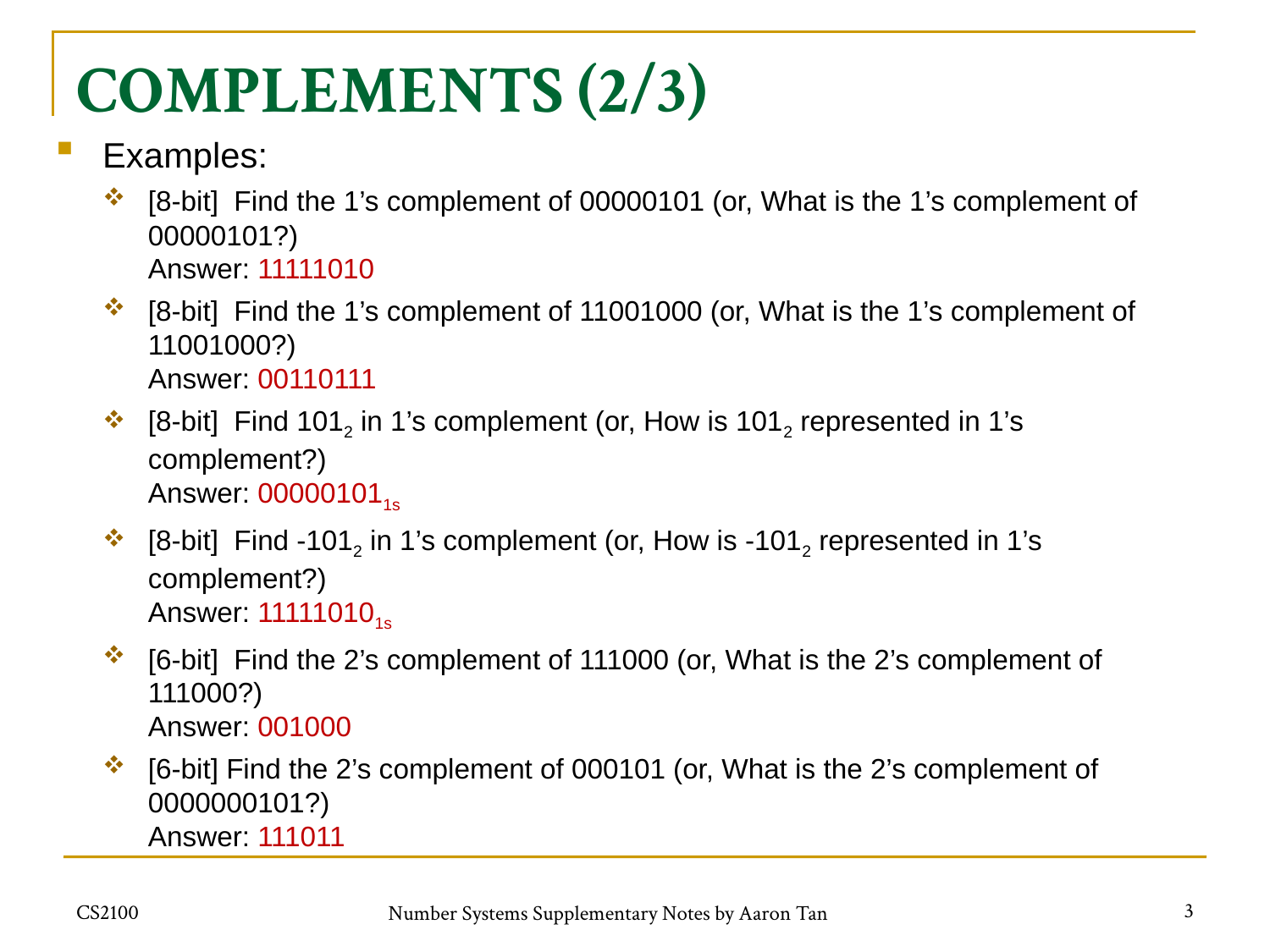

# COMPLEMENTS (2/3)
Examples:
[8-bit]  Find the 1’s complement of 00000101 (or, What is the 1’s complement of 00000101?)
Answer: 11111010
[8-bit]  Find the 1’s complement of 11001000 (or, What is the 1’s complement of 11001000?)
Answer: 00110111
[8-bit]  Find 1012 in 1’s complement (or, How is 1012 represented in 1’s complement?)
Answer: 000001011s
[8-bit]  Find -1012 in 1’s complement (or, How is -1012 represented in 1’s complement?)
Answer: 111110101s
[6-bit]  Find the 2’s complement of 111000 (or, What is the 2’s complement of 111000?)
Answer: 001000
[6-bit] Find the 2’s complement of 000101 (or, What is the 2’s complement of 0000000101?)
Answer: 111011
CS2100
3
Number Systems Supplementary Notes by Aaron Tan